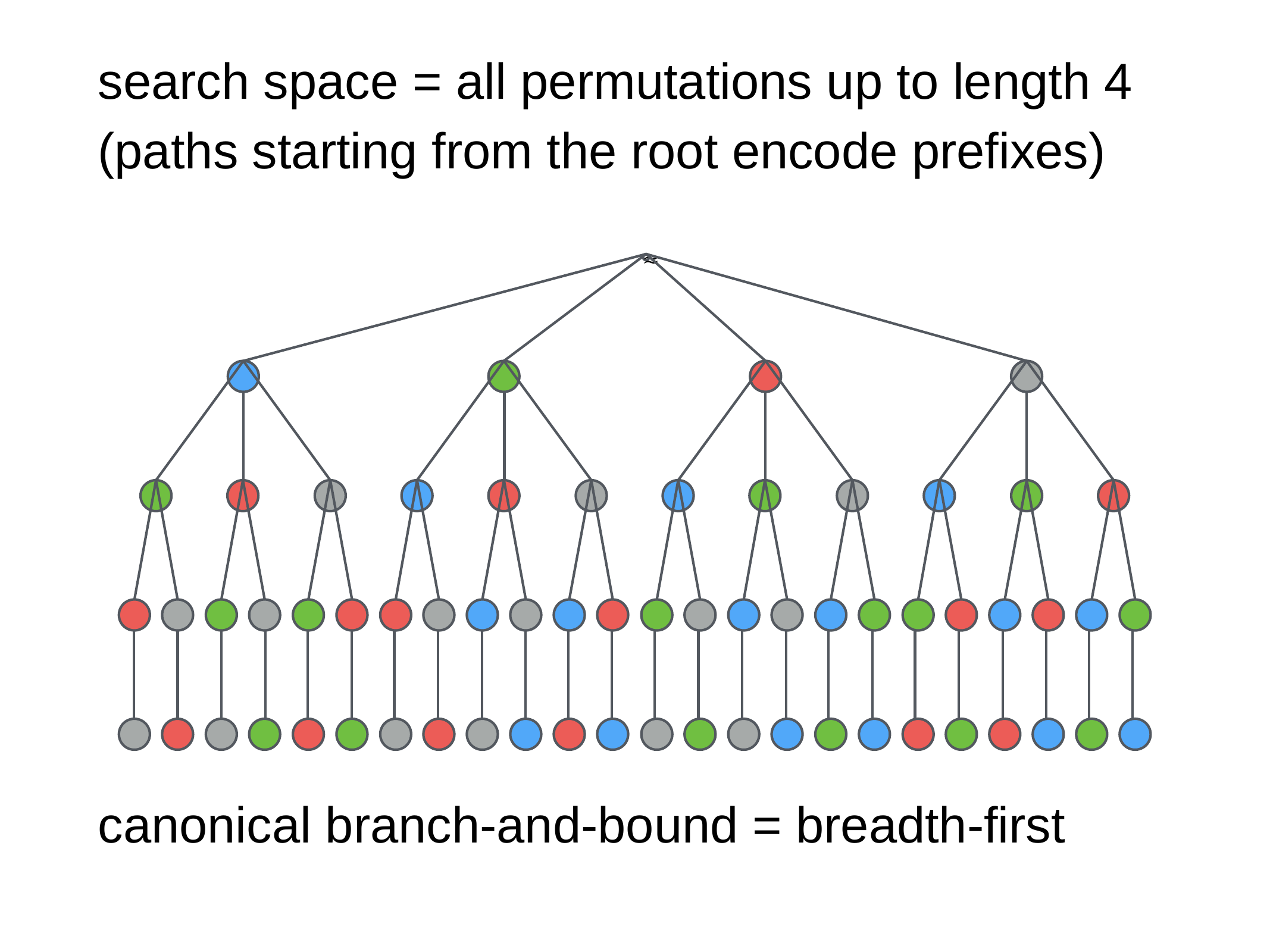

# search space = all permutations up to length 4
(paths starting from the root encode prefixes)
≈

canonical branch-and-bound = breadth-first